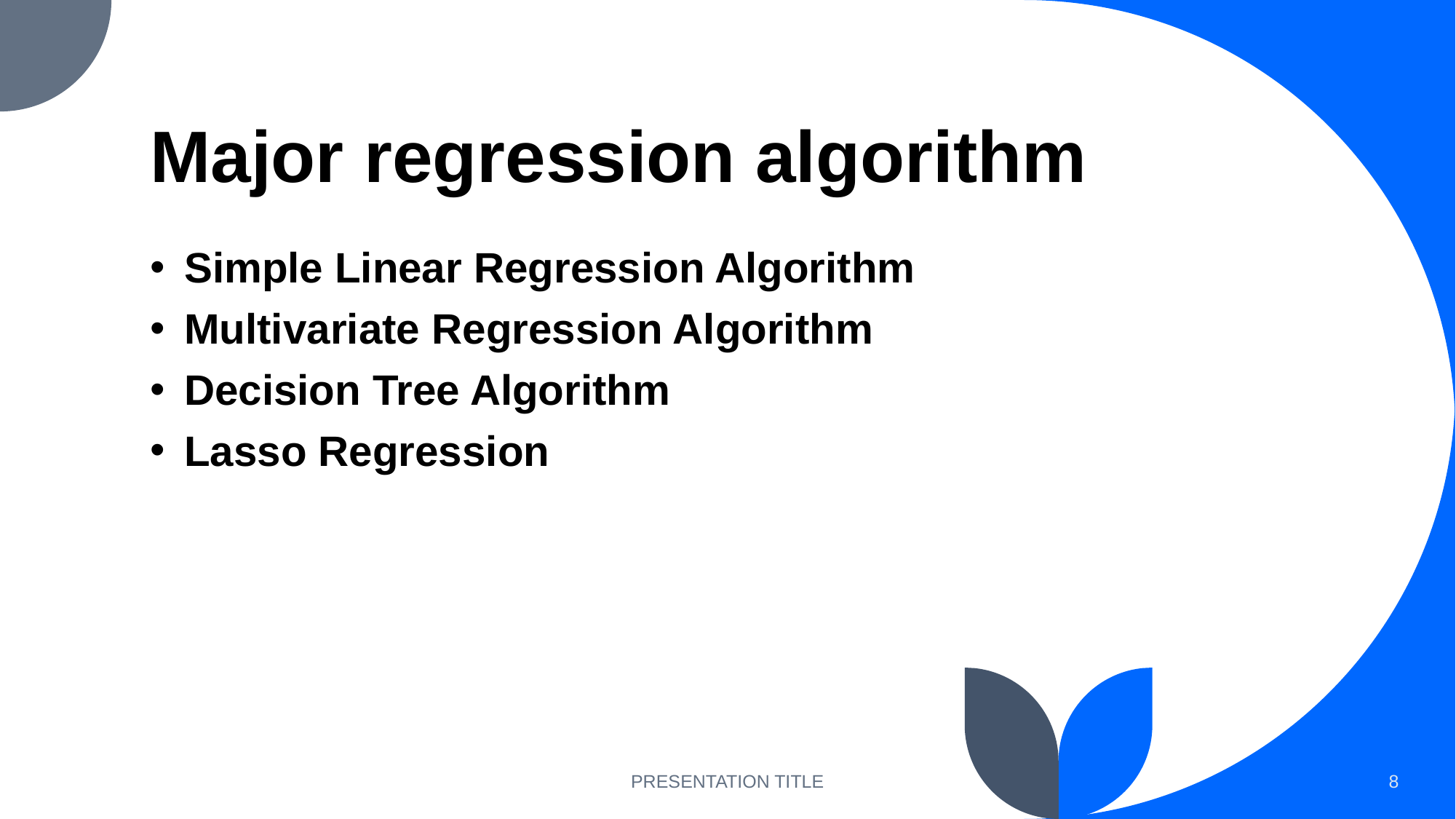

# Major regression algorithm
Simple Linear Regression Algorithm
Multivariate Regression Algorithm
Decision Tree Algorithm
Lasso Regression

PRESENTATION TITLE
8